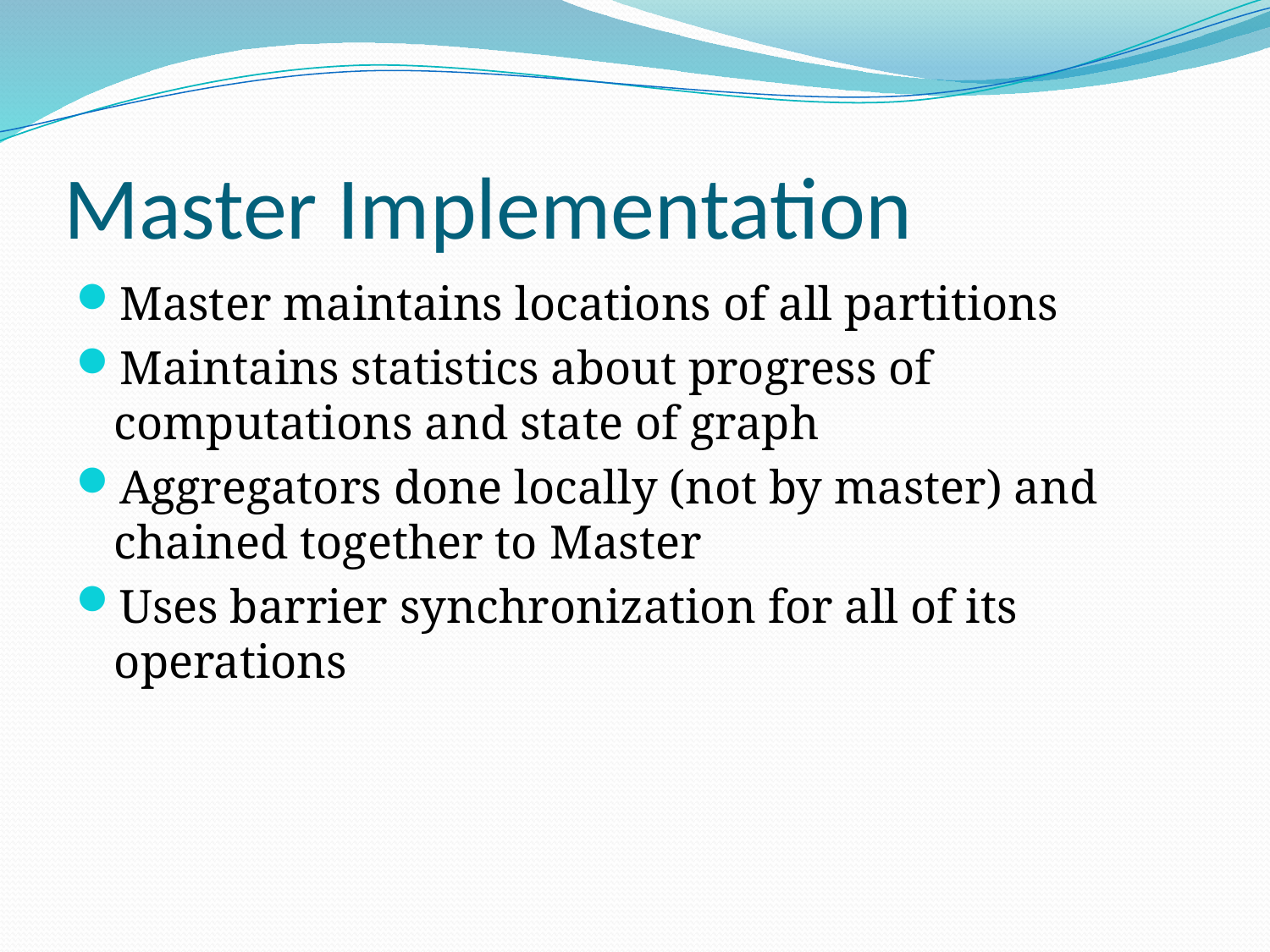

# Master Implementation
Master maintains locations of all partitions
Maintains statistics about progress of computations and state of graph
Aggregators done locally (not by master) and chained together to Master
Uses barrier synchronization for all of its operations